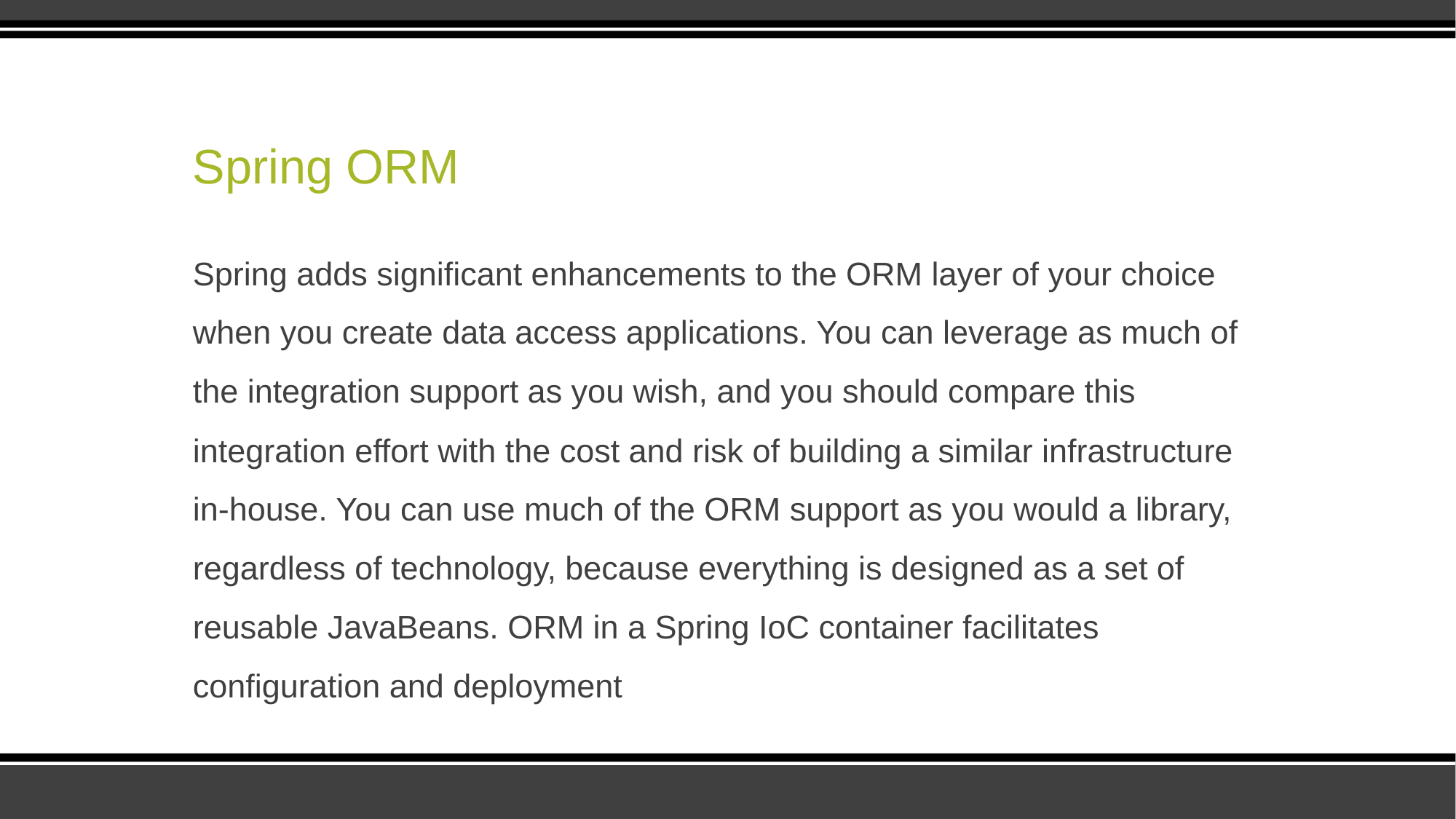

# Spring ORM
Spring adds significant enhancements to the ORM layer of your choice when you create data access applications. You can leverage as much of the integration support as you wish, and you should compare this integration effort with the cost and risk of building a similar infrastructure in-house. You can use much of the ORM support as you would a library, regardless of technology, because everything is designed as a set of reusable JavaBeans. ORM in a Spring IoC container facilitates configuration and deployment